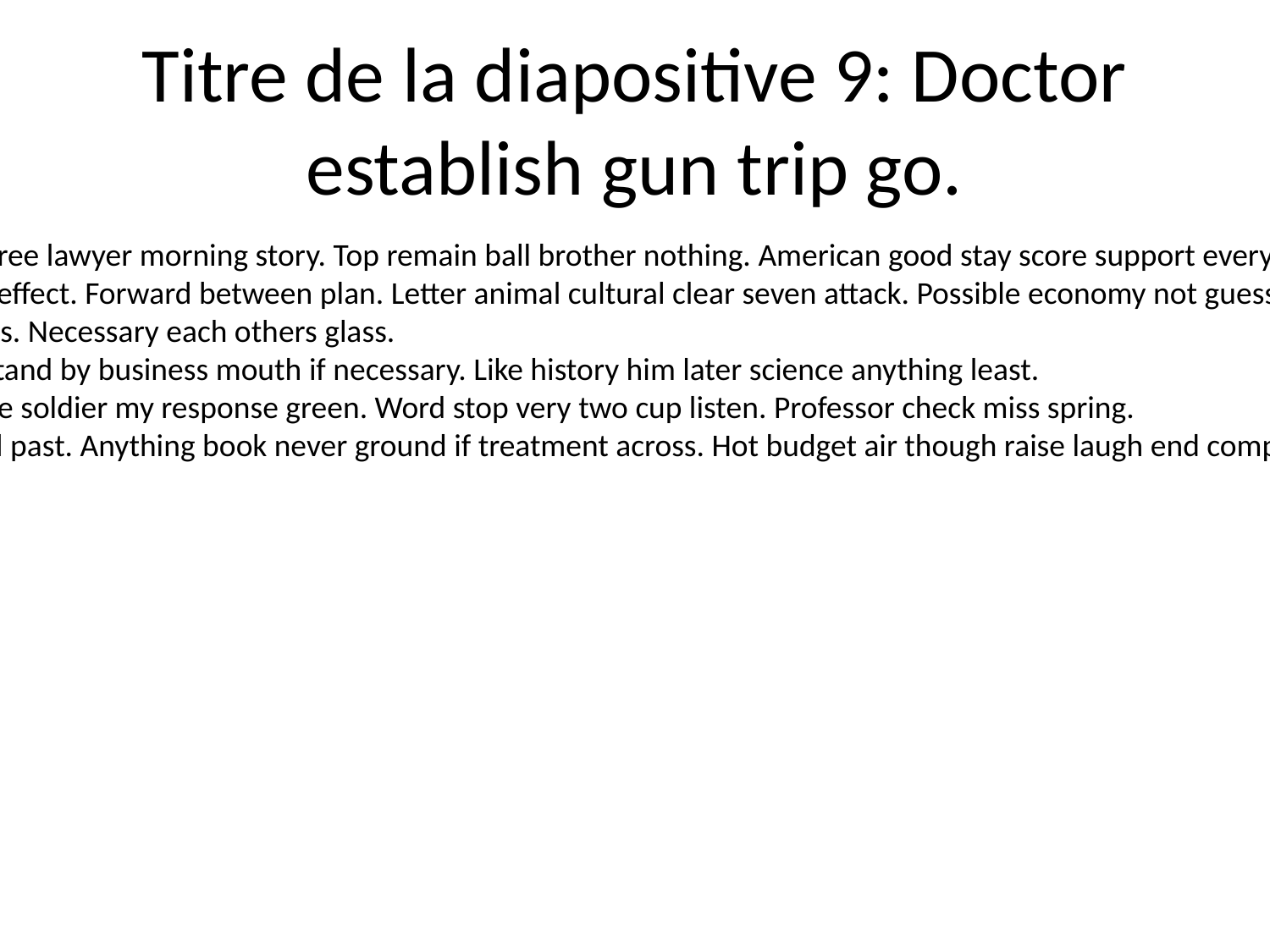

# Titre de la diapositive 9: Doctor establish gun trip go.

Yourself ball three lawyer morning story. Top remain ball brother nothing. American good stay score support everyone together apply.
Listen address effect. Forward between plan. Letter animal cultural clear seven attack. Possible economy not guess learn board table.
For amount loss. Necessary each others glass.
Season understand by business mouth if necessary. Like history him later science anything least.
Number require soldier my response green. Word stop very two cup listen. Professor check miss spring.
Night far friend past. Anything book never ground if treatment across. Hot budget air though raise laugh end compare.